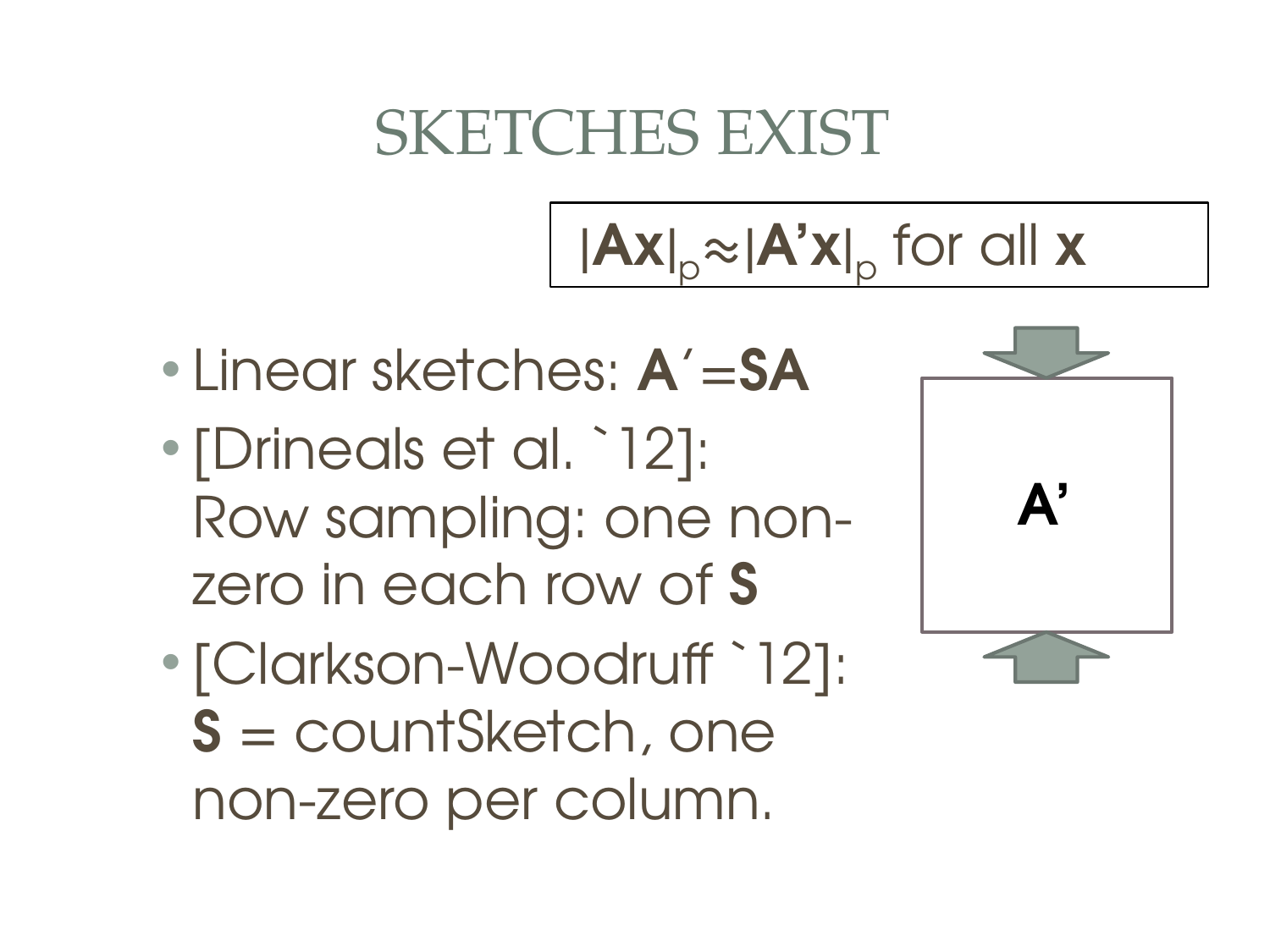

# Sketches Exist
|Ax|p≈|A’x|p for all x
Linear sketches: A’=SA
[Drineals et al. `12]:
Row sampling: one non-zero in each row of S
[Clarkson-Woodruff `12]:
S = countSketch, one non-zero per column.

A’